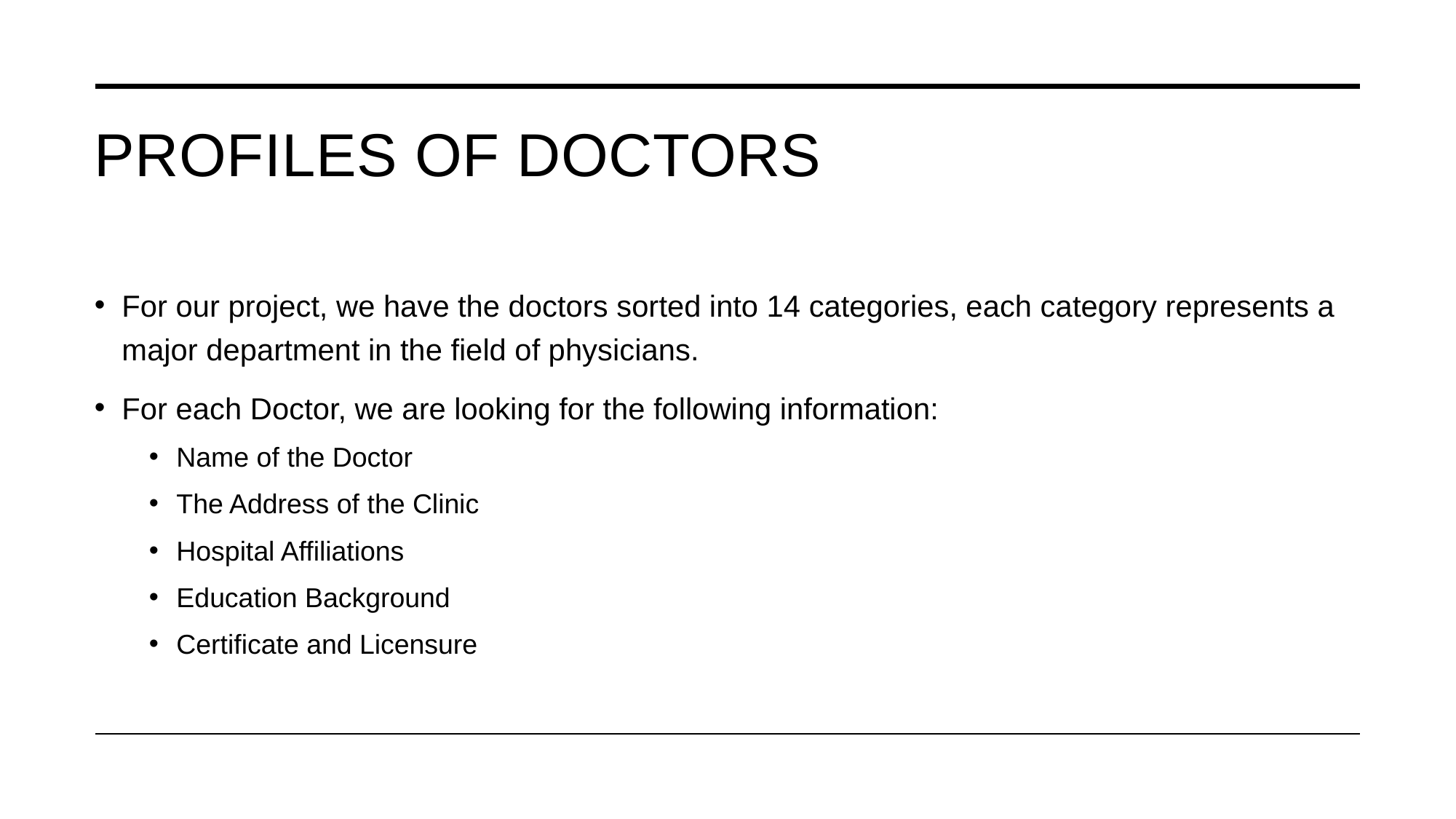

# Profiles of Doctors
For our project, we have the doctors sorted into 14 categories, each category represents a major department in the field of physicians.
For each Doctor, we are looking for the following information:
Name of the Doctor
The Address of the Clinic
Hospital Affiliations
Education Background
Certificate and Licensure